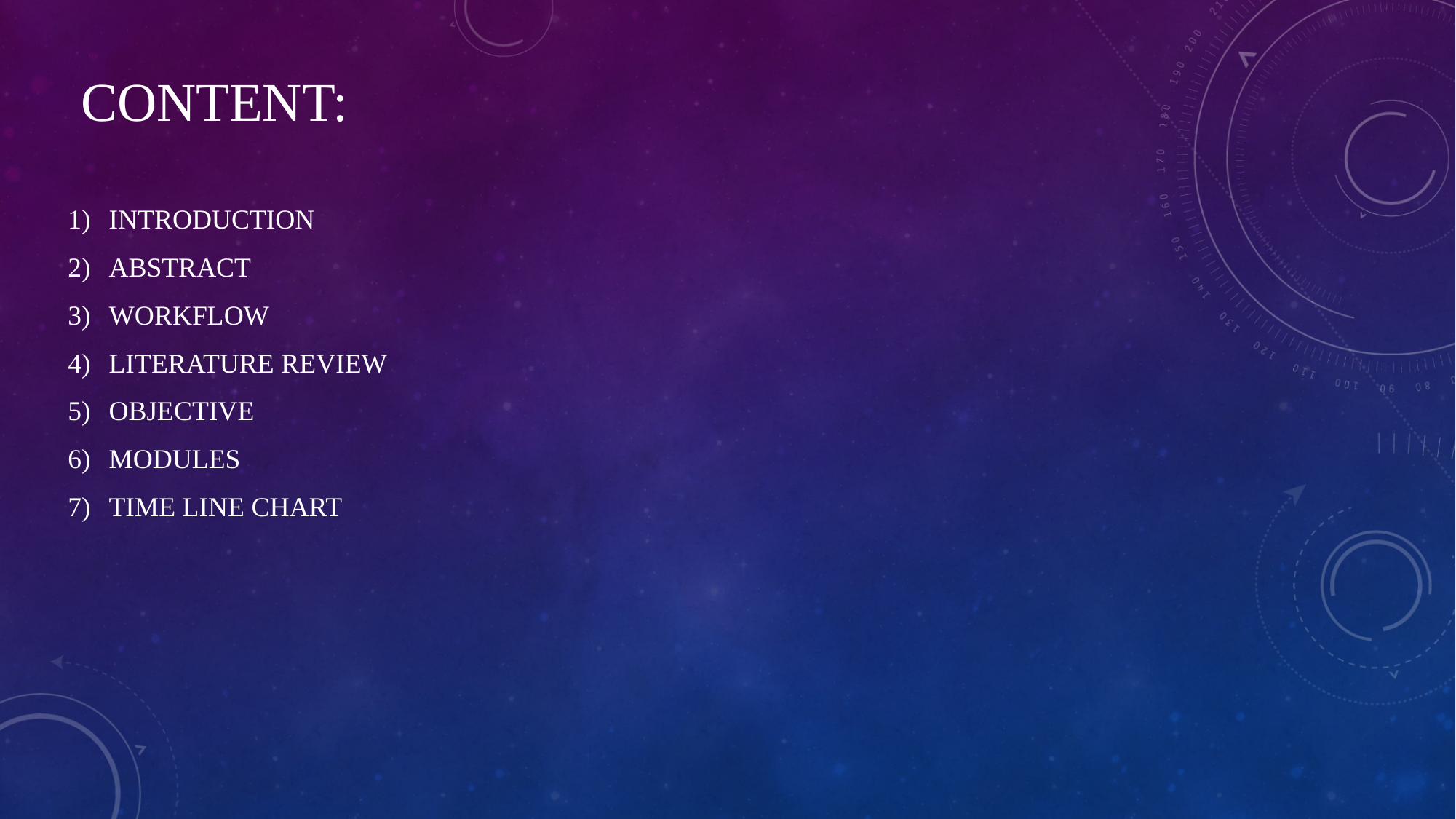

# CONTENT:
INTRODUCTION
ABSTRACT
WORKFLOW
LITERATURE REVIEW
OBJECTIVE
MODULES
TIME LINE CHART